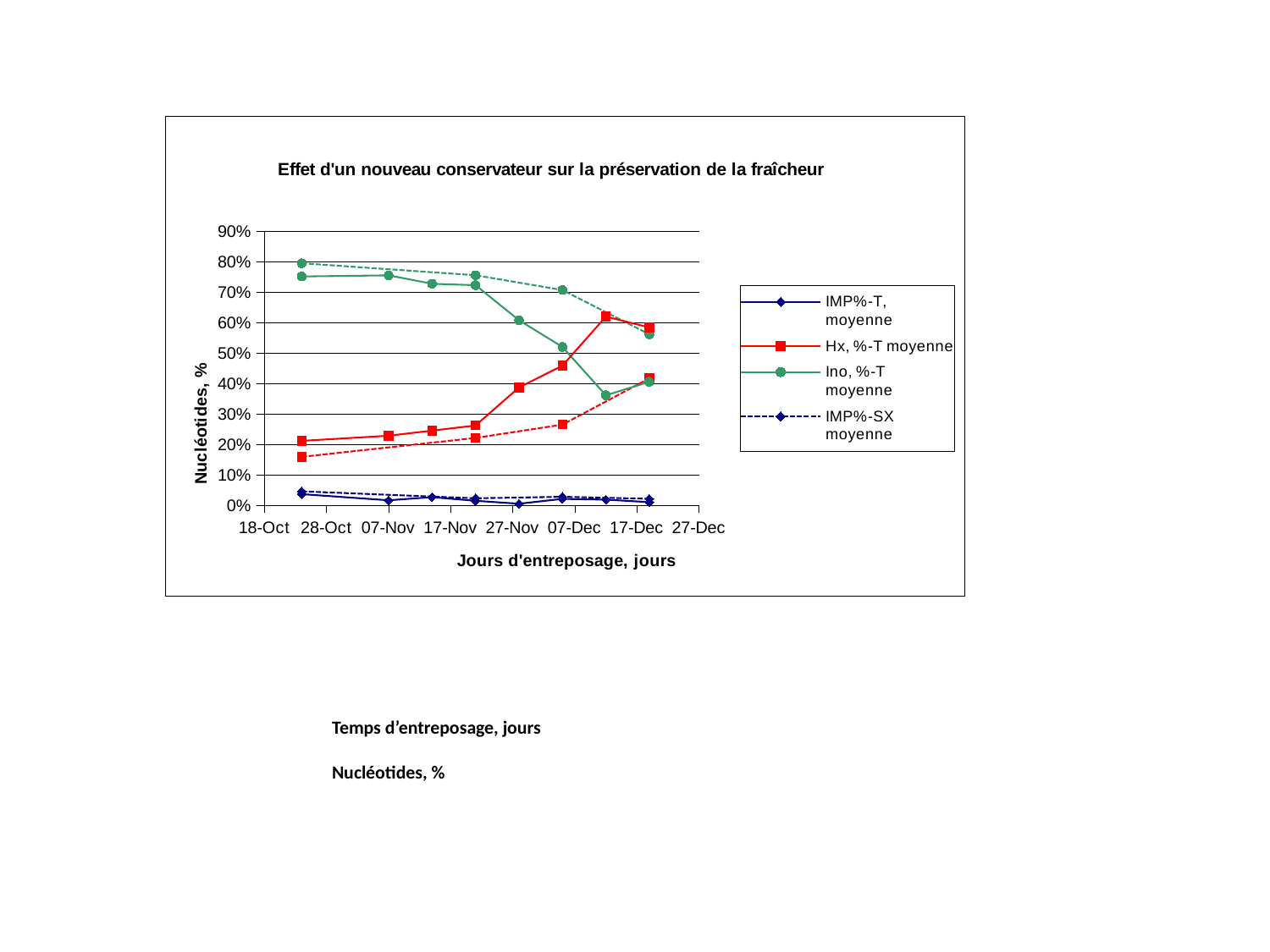

### Chart: Effet d'un nouveau conservateur sur la préservation de la fraîcheur

| Category | IMP%-T, moyenne | Hx, %-T moyenne | Ino, %-T moyenne | IMP%-SX moyenne | Hx, %-SX moyenne | Ino, %-SX moyenne |
|---|---|---|---|---|---|---|
Temps d’entreposage, jours

Nucléotides, %